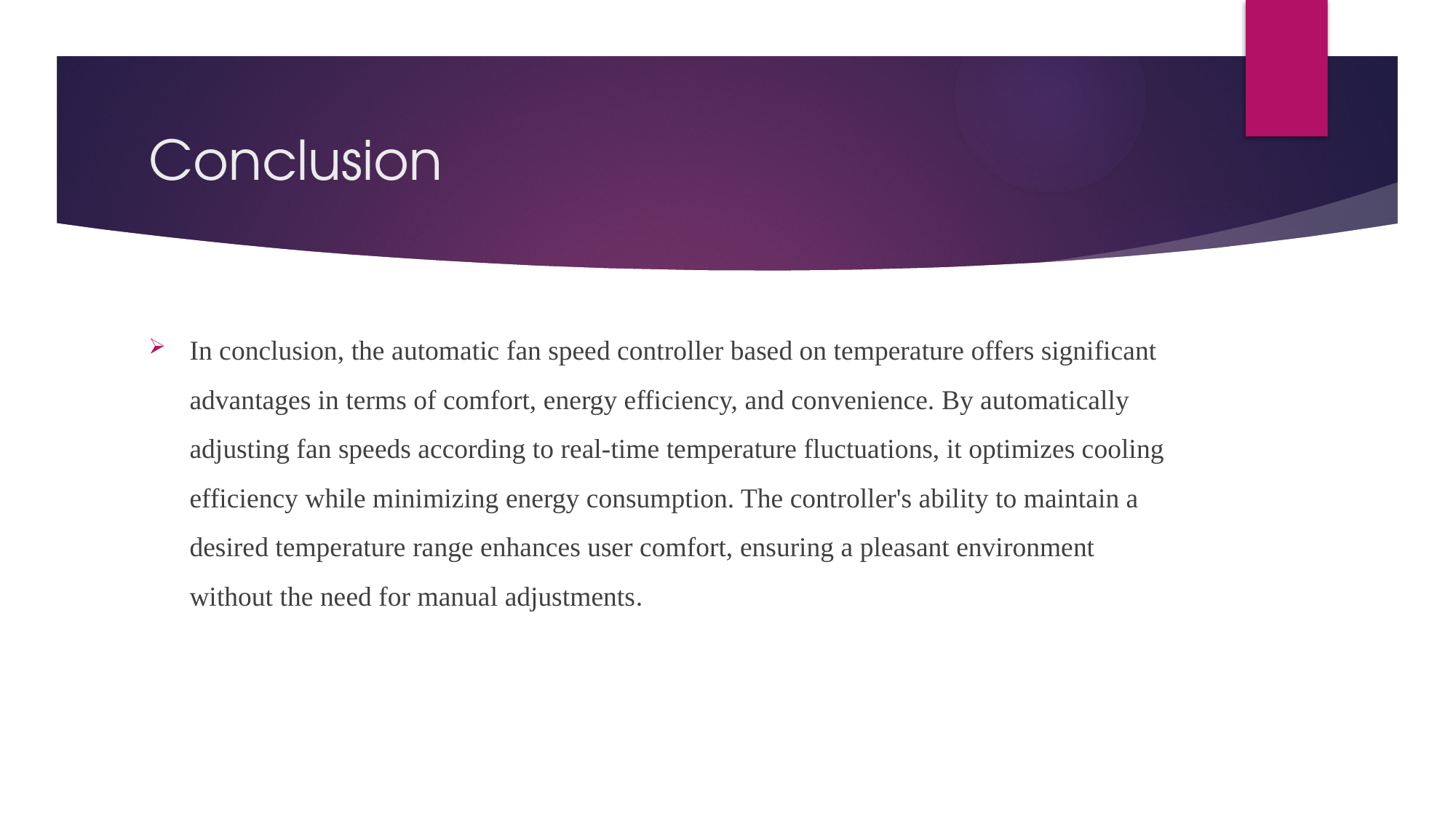

# Conclusion
In conclusion, the automatic fan speed controller based on temperature offers significant advantages in terms of comfort, energy efficiency, and convenience. By automatically adjusting fan speeds according to real-time temperature fluctuations, it optimizes cooling efficiency while minimizing energy consumption. The controller's ability to maintain a desired temperature range enhances user comfort, ensuring a pleasant environment without the need for manual adjustments.